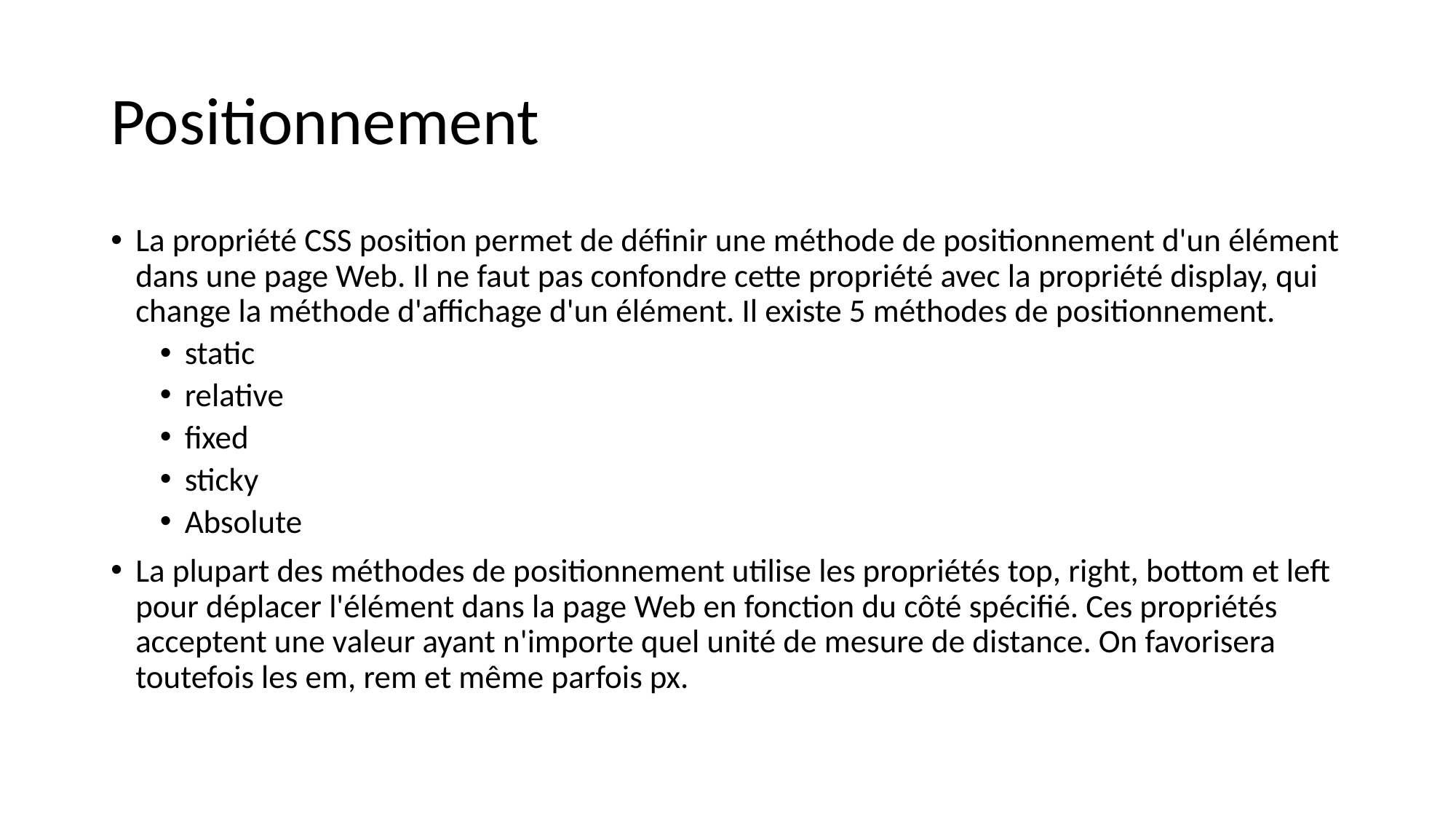

# Positionnement
La propriété CSS position permet de définir une méthode de positionnement d'un élément dans une page Web. Il ne faut pas confondre cette propriété avec la propriété display, qui change la méthode d'affichage d'un élément. Il existe 5 méthodes de positionnement.
static
relative
fixed
sticky
Absolute
La plupart des méthodes de positionnement utilise les propriétés top, right, bottom et left pour déplacer l'élément dans la page Web en fonction du côté spécifié. Ces propriétés acceptent une valeur ayant n'importe quel unité de mesure de distance. On favorisera toutefois les em, rem et même parfois px.